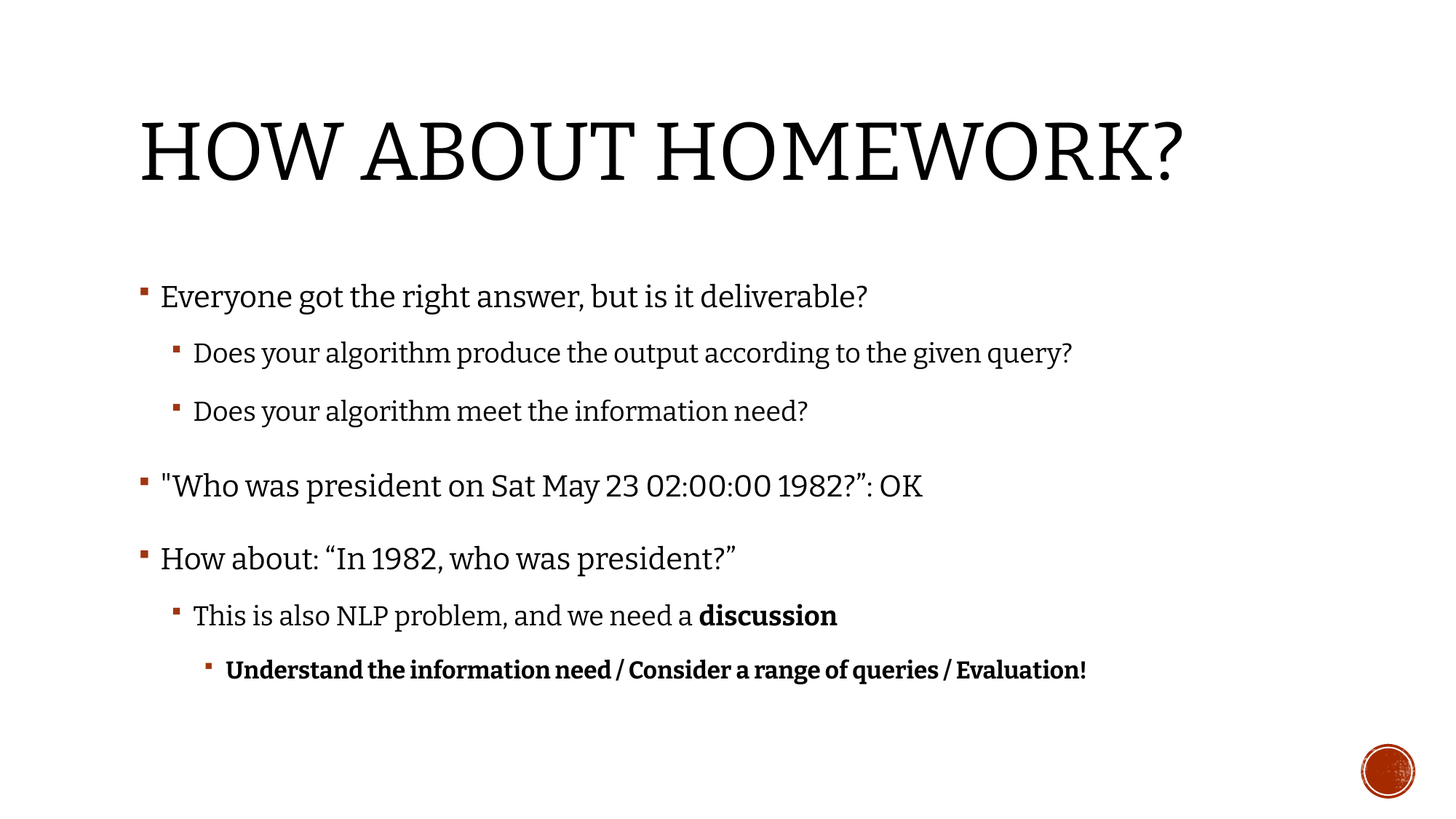

# How about homework?
Everyone got the right answer, but is it deliverable?
Does your algorithm produce the output according to the given query?
Does your algorithm meet the information need?
"Who was president on Sat May 23 02:00:00 1982?”: OK
How about: “In 1982, who was president?”
This is also NLP problem, and we need a discussion
Understand the information need / Consider a range of queries / Evaluation!